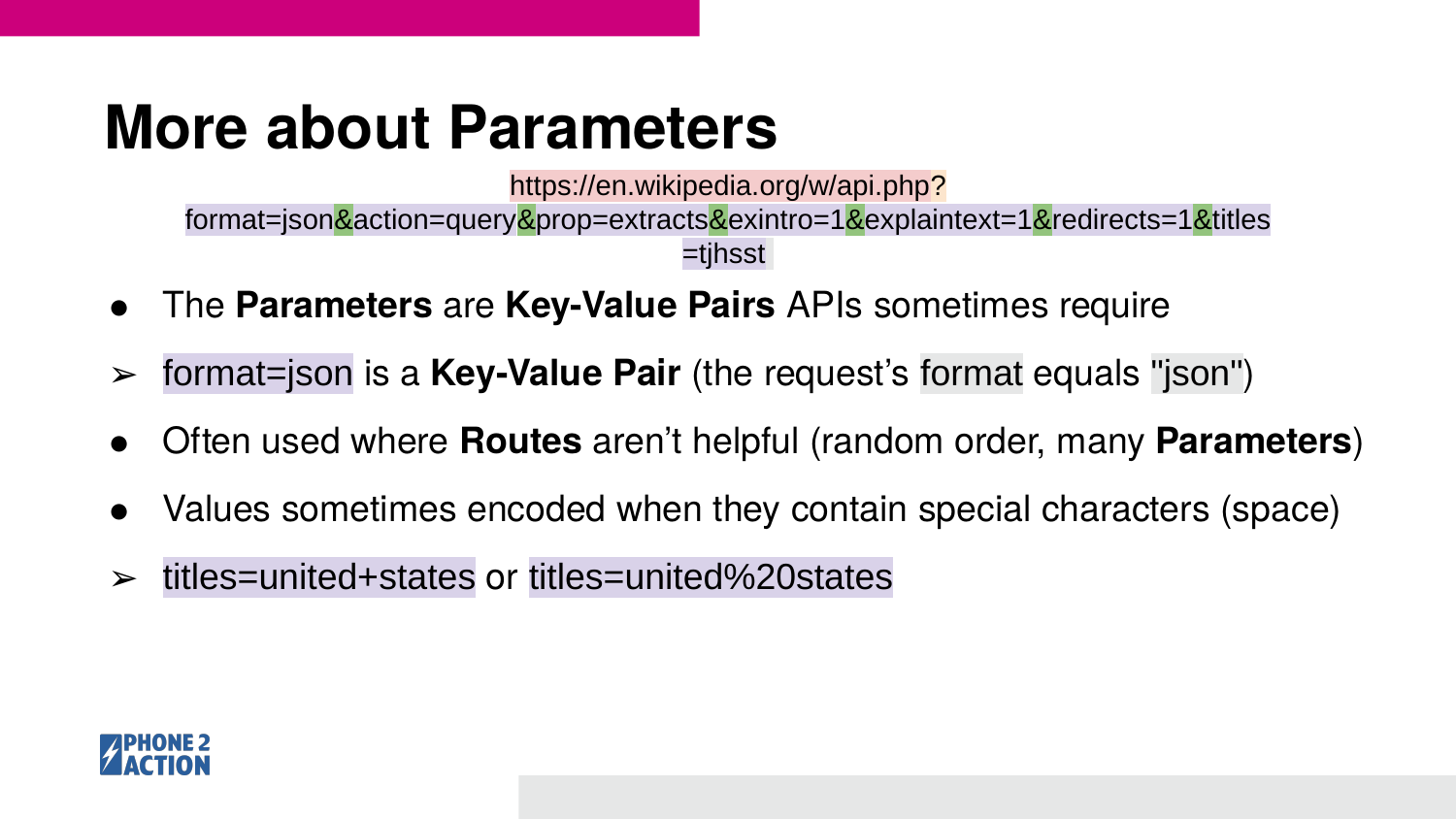

# More about Parameters
https://en.wikipedia.org/w/api.php?format=json&action=query&prop=extracts&exintro=1&explaintext=1&redirects=1&titles=tjhsst

The Parameters are Key-Value Pairs APIs sometimes require
format=json is a Key-Value Pair (the request’s format equals "json")
Often used where Routes aren’t helpful (random order, many Parameters)
Values sometimes encoded when they contain special characters (space)
titles=united+states or titles=united%20states
https://en.wikipedia.org/w/api.php?format=json&action=query&prop=extracts&exintro&explaintext&redirects=1&titles=tjhsst